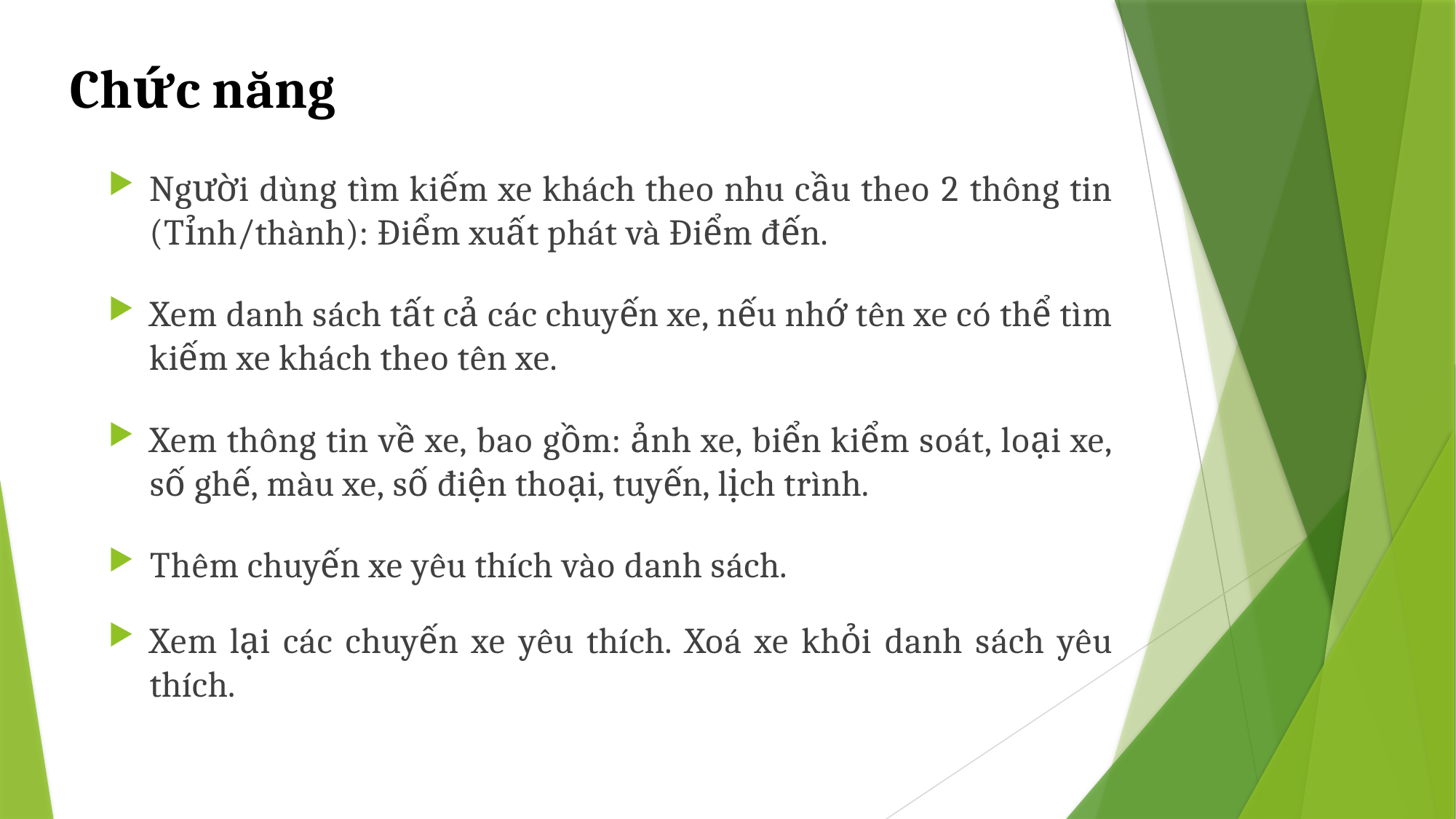

# Chức năng
Người dùng tìm kiếm xe khách theo nhu cầu theo 2 thông tin (Tỉnh/thành): Điểm xuất phát và Điểm đến.
Xem danh sách tất cả các chuyến xe, nếu nhớ tên xe có thể tìm kiếm xe khách theo tên xe.
Xem thông tin về xe, bao gồm: ảnh xe, biển kiểm soát, loại xe, số ghế, màu xe, số điện thoại, tuyến, lịch trình.
Thêm chuyến xe yêu thích vào danh sách.
Xem lại các chuyến xe yêu thích. Xoá xe khỏi danh sách yêu thích.